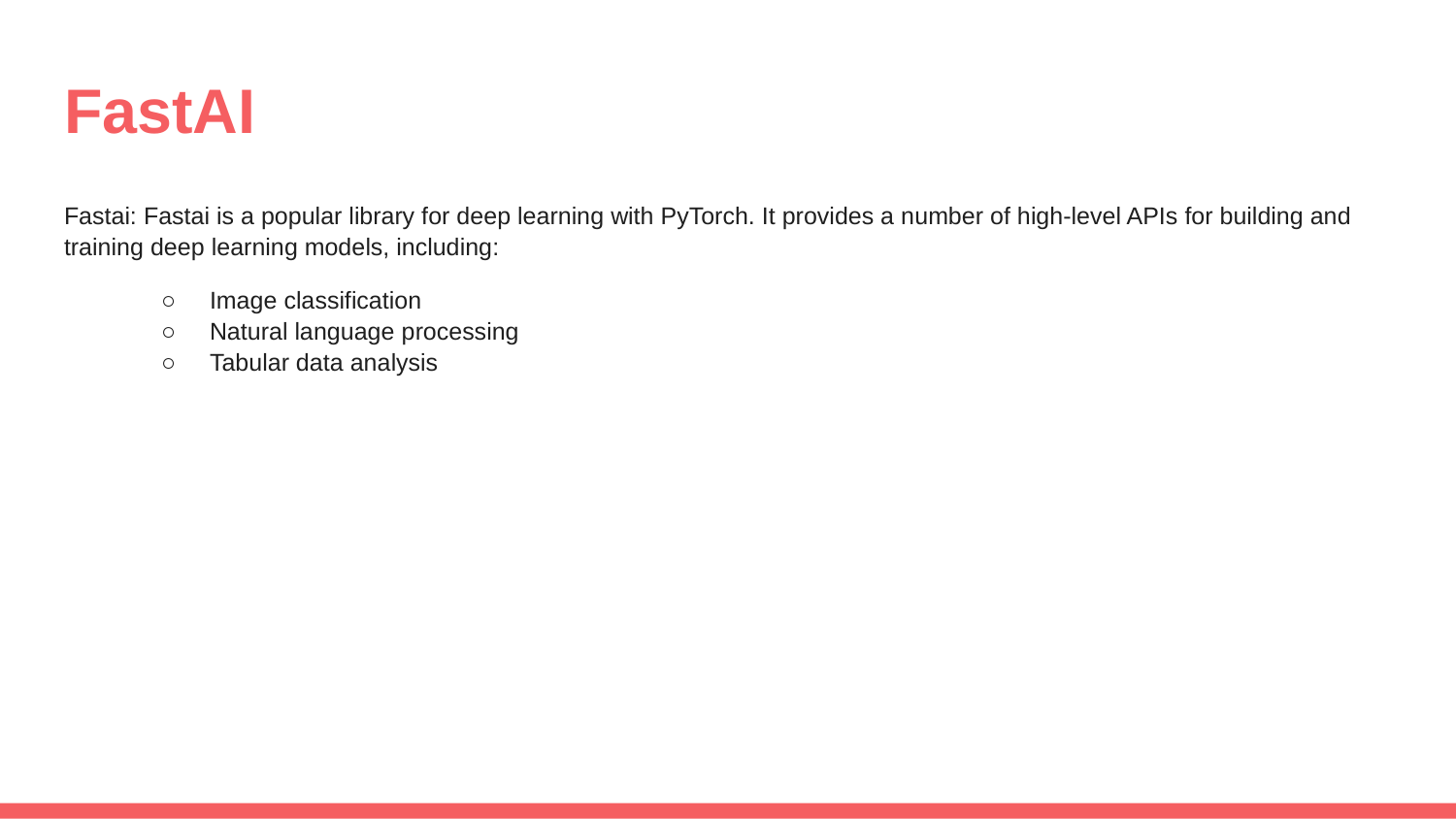

# FastAI
Fastai: Fastai is a popular library for deep learning with PyTorch. It provides a number of high-level APIs for building and training deep learning models, including:
Image classification
Natural language processing
Tabular data analysis